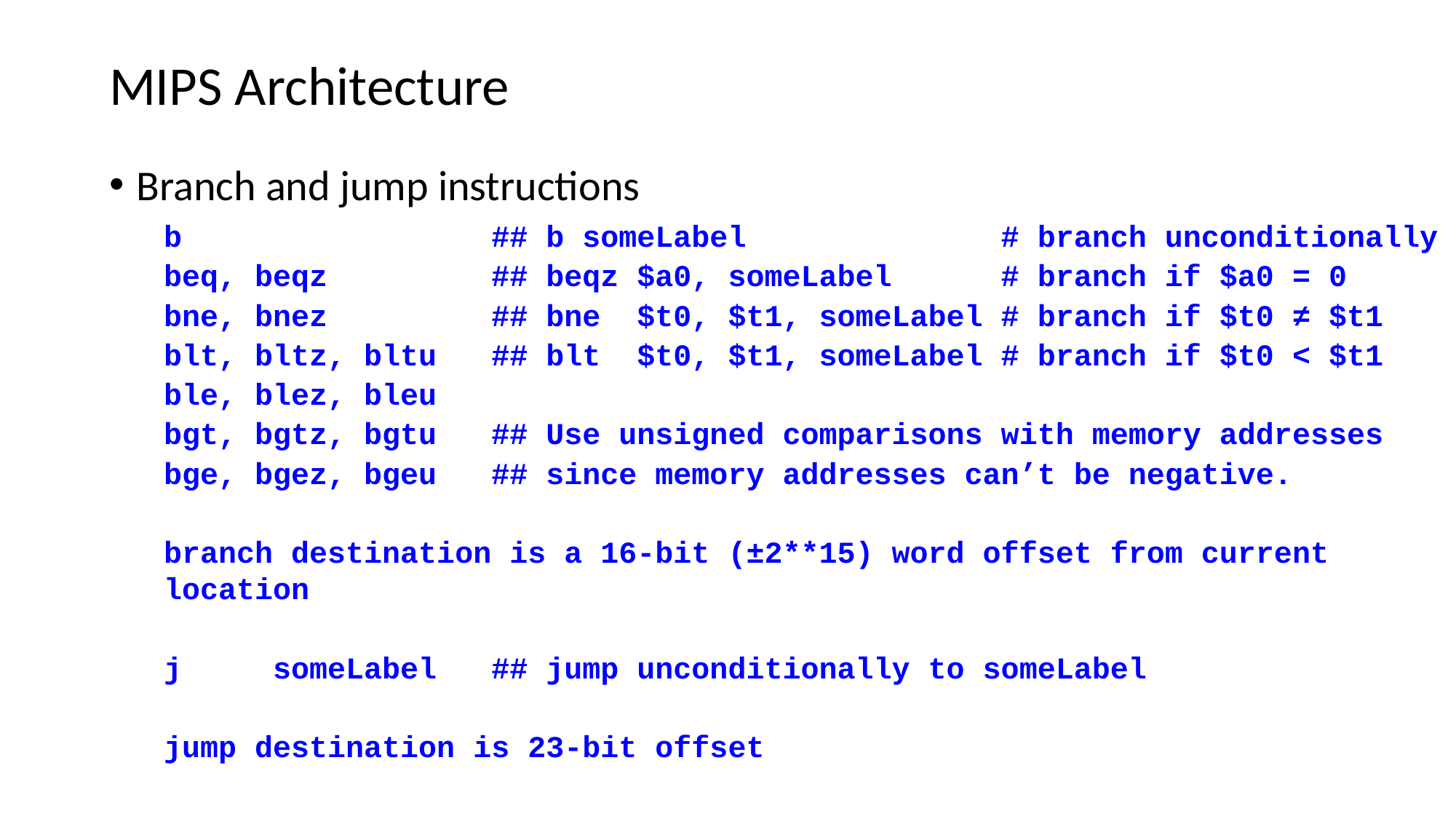

# MIPS Architecture
Branch and jump instructions
b                 ## b someLabel              # branch unconditionally
beq, beqz         ## beqz $a0, someLabel      # branch if $a0 = 0
bne, bnez         ## bne  $t0, $t1, someLabel # branch if $t0 ≠ $t1
blt, bltz, bltu   ## blt  $t0, $t1, someLabel # branch if $t0 < $t1
ble, blez, bleu
bgt, bgtz, bgtu   ## Use unsigned comparisons with memory addresses
bge, bgez, bgeu   ## since memory addresses can’t be negative.

branch destination is a 16-bit (±2**15) word offset from current location

j     someLabel   ## jump unconditionally to someLabel

jump destination is 23-bit offset